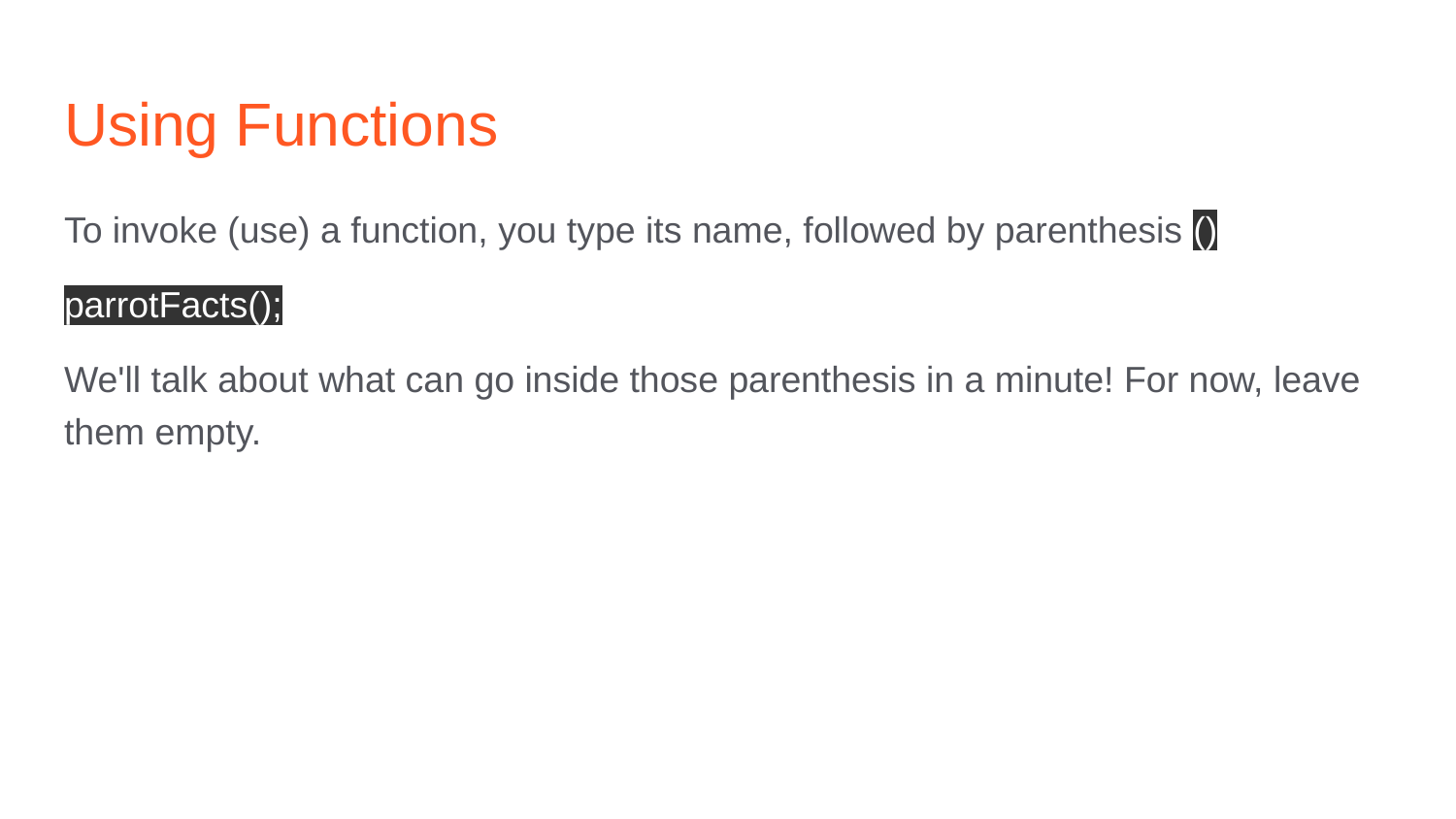

# Using Functions
To invoke (use) a function, you type its name, followed by parenthesis ()
parrotFacts();
We'll talk about what can go inside those parenthesis in a minute! For now, leave them empty.